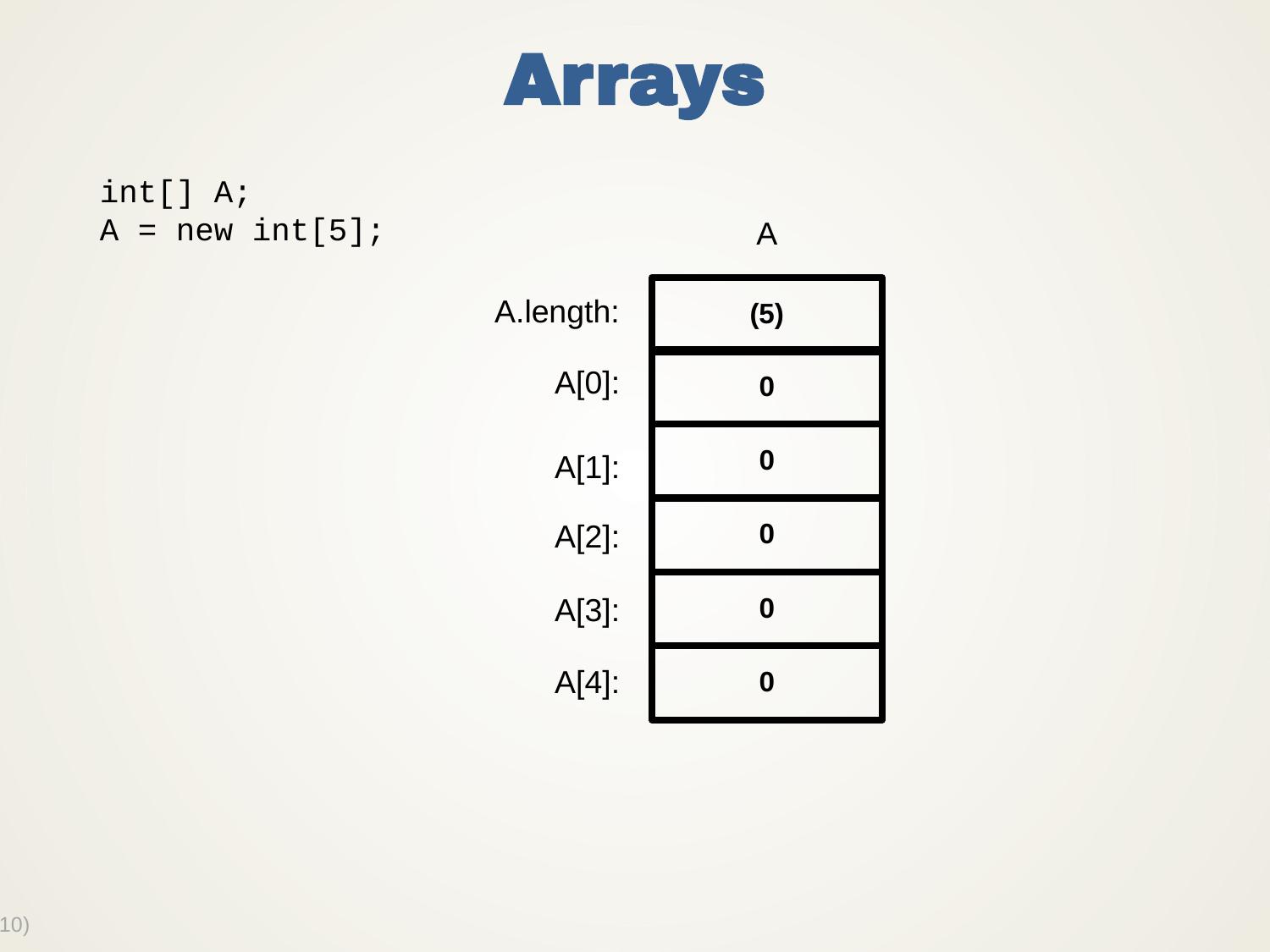

# Arrays

int[] A;
A = new int[5];
A
(5)
0
0
0
0
0
A.length:
A[0]:
A[1]:
A[2]:
A[3]:
A[4]: